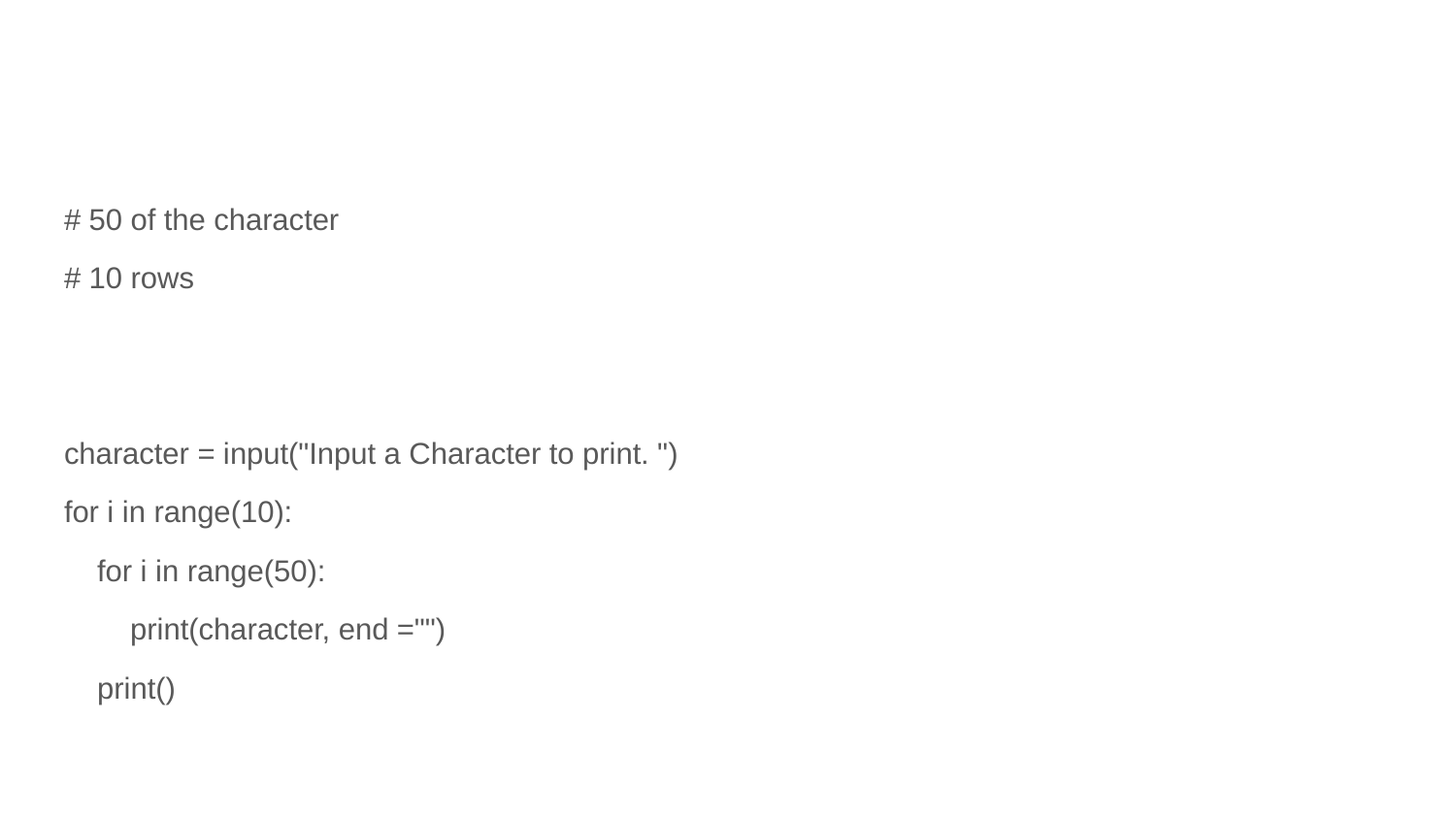

#
# 50 of the character
# 10 rows

character = input("Input a Character to print. ")
for i in range(10):
    for i in range(50):
        print(character, end ="")
    print()